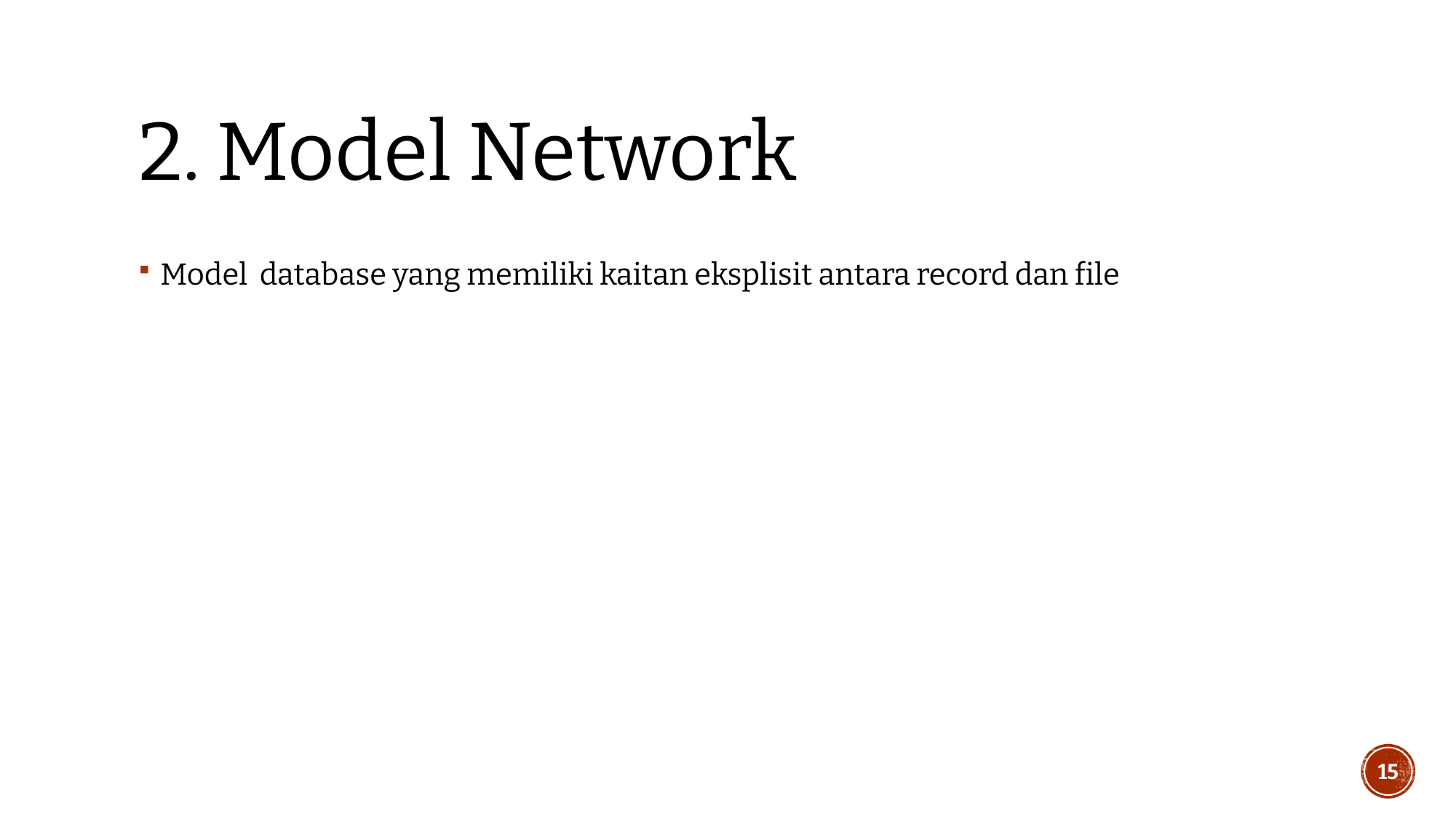

# 2. Model Network
Model  database yang memiliki kaitan eksplisit antara record dan file
15